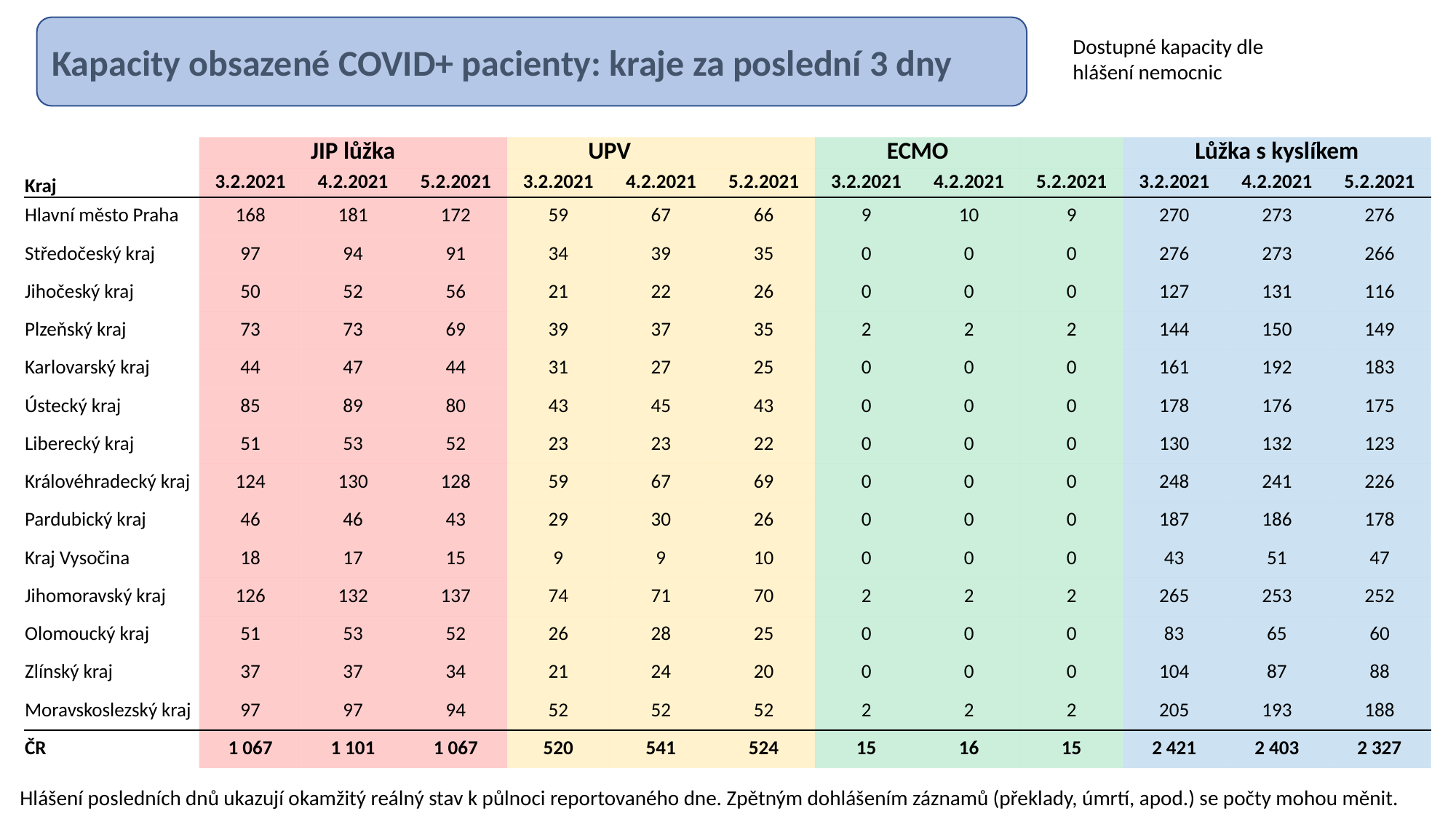

Kapacity obsazené COVID+ pacienty: kraje za poslední 3 dny
Dostupné kapacity dle hlášení nemocnic
|  | JIP lůžka |  |  | UPV |  |  | ECMO |  |  | Lůžka s kyslíkem |  |  |
| --- | --- | --- | --- | --- | --- | --- | --- | --- | --- | --- | --- | --- |
| Kraj | 3.2.2021 | 4.2.2021 | 5.2.2021 | 3.2.2021 | 4.2.2021 | 5.2.2021 | 3.2.2021 | 4.2.2021 | 5.2.2021 | 3.2.2021 | 4.2.2021 | 5.2.2021 |
| Hlavní město Praha | 168 | 181 | 172 | 59 | 67 | 66 | 9 | 10 | 9 | 270 | 273 | 276 |
| Středočeský kraj | 97 | 94 | 91 | 34 | 39 | 35 | 0 | 0 | 0 | 276 | 273 | 266 |
| Jihočeský kraj | 50 | 52 | 56 | 21 | 22 | 26 | 0 | 0 | 0 | 127 | 131 | 116 |
| Plzeňský kraj | 73 | 73 | 69 | 39 | 37 | 35 | 2 | 2 | 2 | 144 | 150 | 149 |
| Karlovarský kraj | 44 | 47 | 44 | 31 | 27 | 25 | 0 | 0 | 0 | 161 | 192 | 183 |
| Ústecký kraj | 85 | 89 | 80 | 43 | 45 | 43 | 0 | 0 | 0 | 178 | 176 | 175 |
| Liberecký kraj | 51 | 53 | 52 | 23 | 23 | 22 | 0 | 0 | 0 | 130 | 132 | 123 |
| Královéhradecký kraj | 124 | 130 | 128 | 59 | 67 | 69 | 0 | 0 | 0 | 248 | 241 | 226 |
| Pardubický kraj | 46 | 46 | 43 | 29 | 30 | 26 | 0 | 0 | 0 | 187 | 186 | 178 |
| Kraj Vysočina | 18 | 17 | 15 | 9 | 9 | 10 | 0 | 0 | 0 | 43 | 51 | 47 |
| Jihomoravský kraj | 126 | 132 | 137 | 74 | 71 | 70 | 2 | 2 | 2 | 265 | 253 | 252 |
| Olomoucký kraj | 51 | 53 | 52 | 26 | 28 | 25 | 0 | 0 | 0 | 83 | 65 | 60 |
| Zlínský kraj | 37 | 37 | 34 | 21 | 24 | 20 | 0 | 0 | 0 | 104 | 87 | 88 |
| Moravskoslezský kraj | 97 | 97 | 94 | 52 | 52 | 52 | 2 | 2 | 2 | 205 | 193 | 188 |
| ČR | 1 067 | 1 101 | 1 067 | 520 | 541 | 524 | 15 | 16 | 15 | 2 421 | 2 403 | 2 327 |
Hlášení posledních dnů ukazují okamžitý reálný stav k půlnoci reportovaného dne. Zpětným dohlášením záznamů (překlady, úmrtí, apod.) se počty mohou měnit.